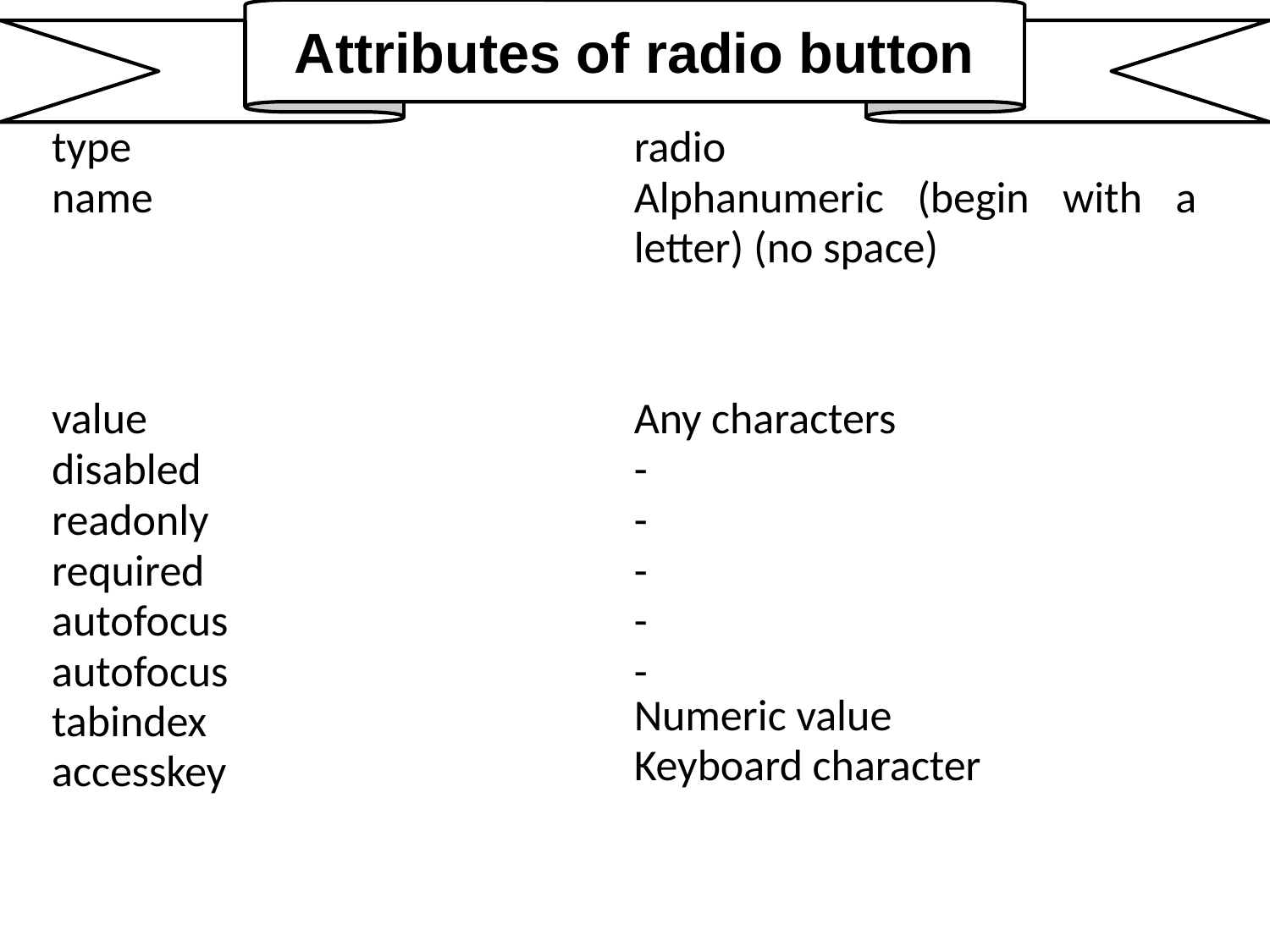

Attributes of radio button
| type | radio |
| --- | --- |
| name | Alphanumeric (begin with a letter) (no space) |
|  |  |
|  |  |
| value | Any characters |
| disabled | - |
| readonly | - |
| required | - |
| autofocus | - |
| autofocus tabindex accesskey | - Numeric value Keyboard character |